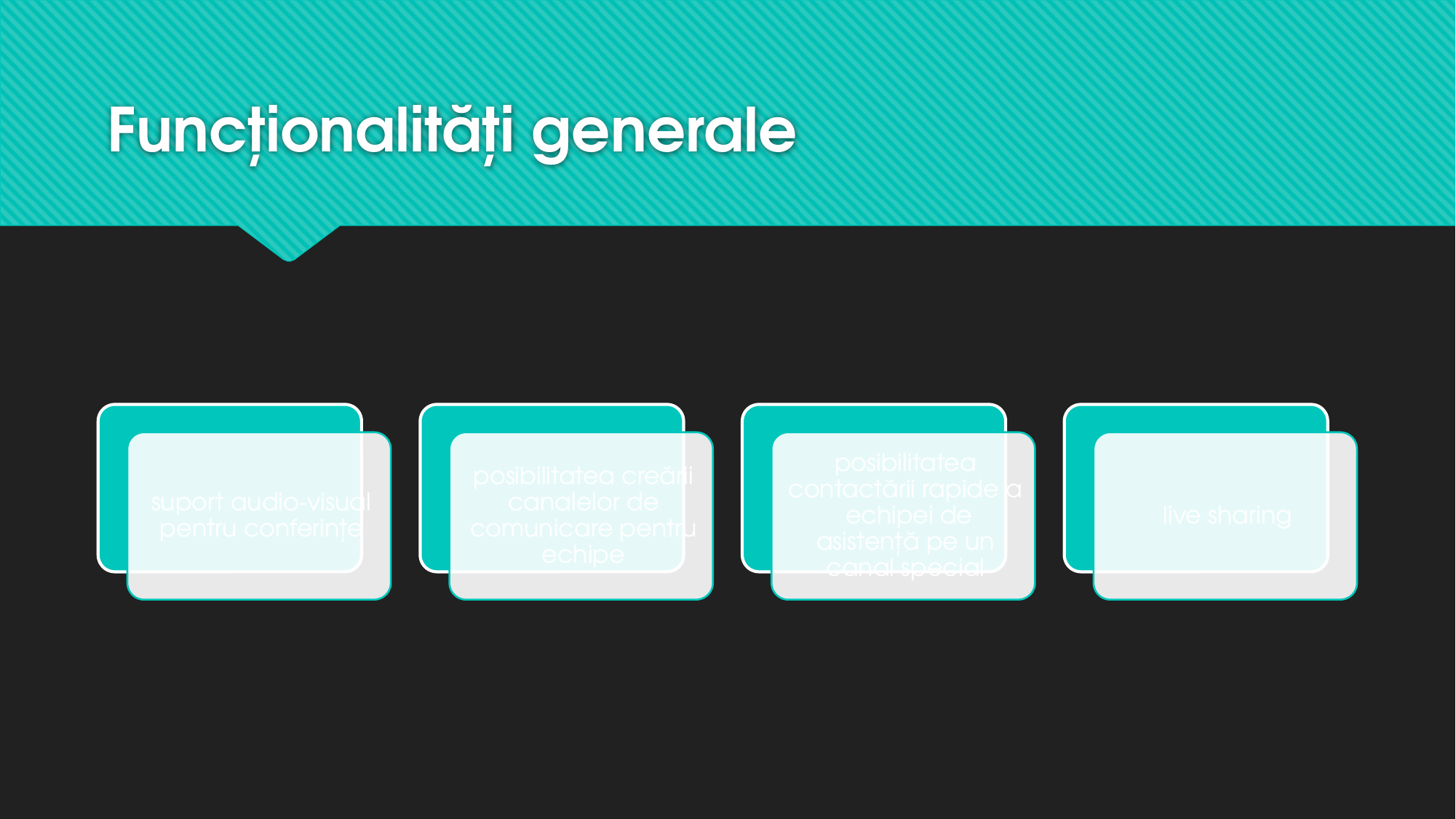

# Funcționalități generale
suport audio-visual pentru conferințe
posibilitatea creării canalelor de comunicare pentru echipe
posibilitatea contactării rapide a  echipei de asistență pe un canal special
live sharing